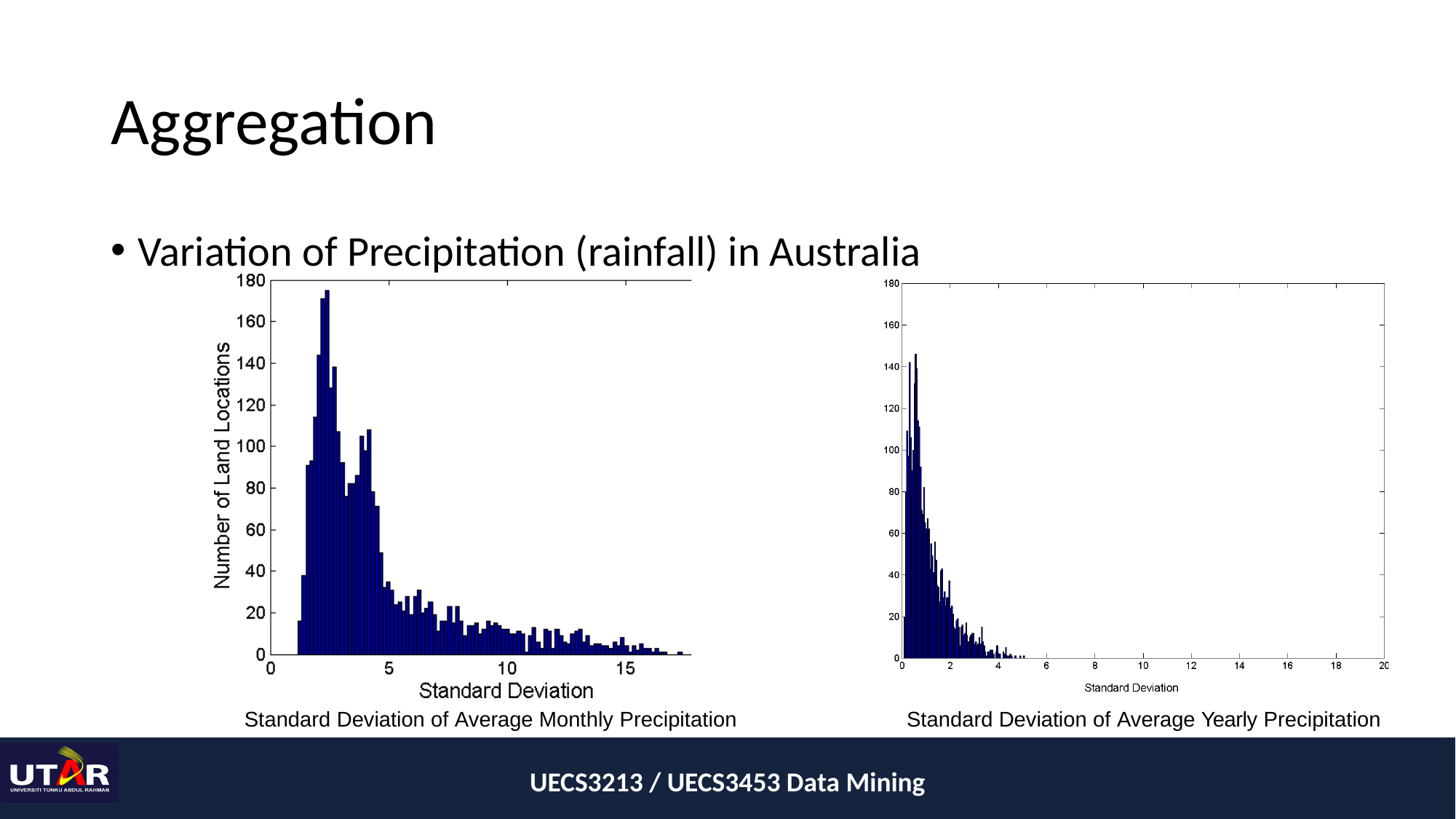

# Aggregation
Variation of Precipitation (rainfall) in Australia

Standard Deviation of Average Monthly Precipitation
Standard Deviation of Average Yearly Precipitation
UECS3213 / UECS3453 Data Mining
30